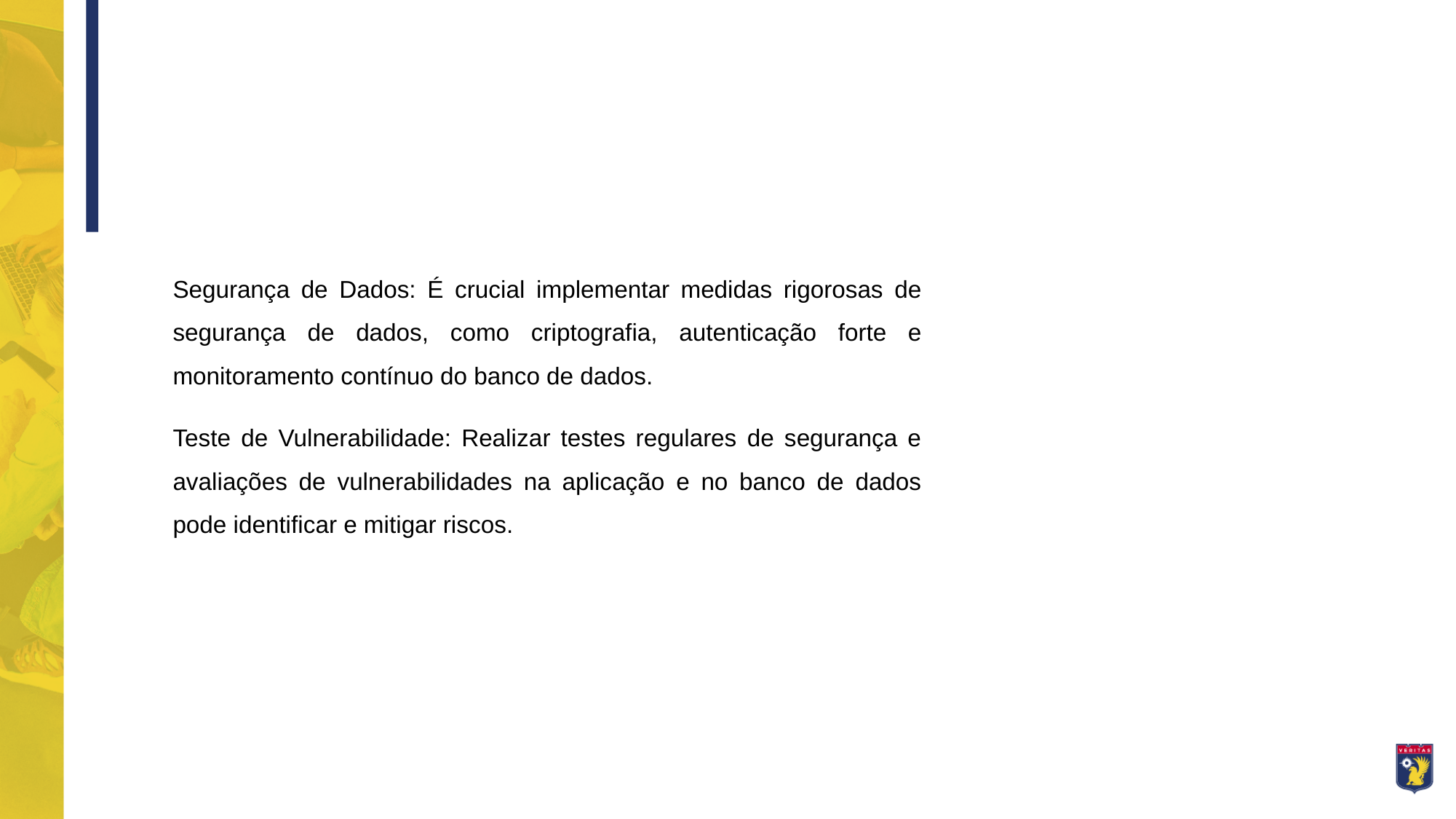

Segurança de Dados: É crucial implementar medidas rigorosas de segurança de dados, como criptografia, autenticação forte e monitoramento contínuo do banco de dados.
Teste de Vulnerabilidade: Realizar testes regulares de segurança e avaliações de vulnerabilidades na aplicação e no banco de dados pode identificar e mitigar riscos.